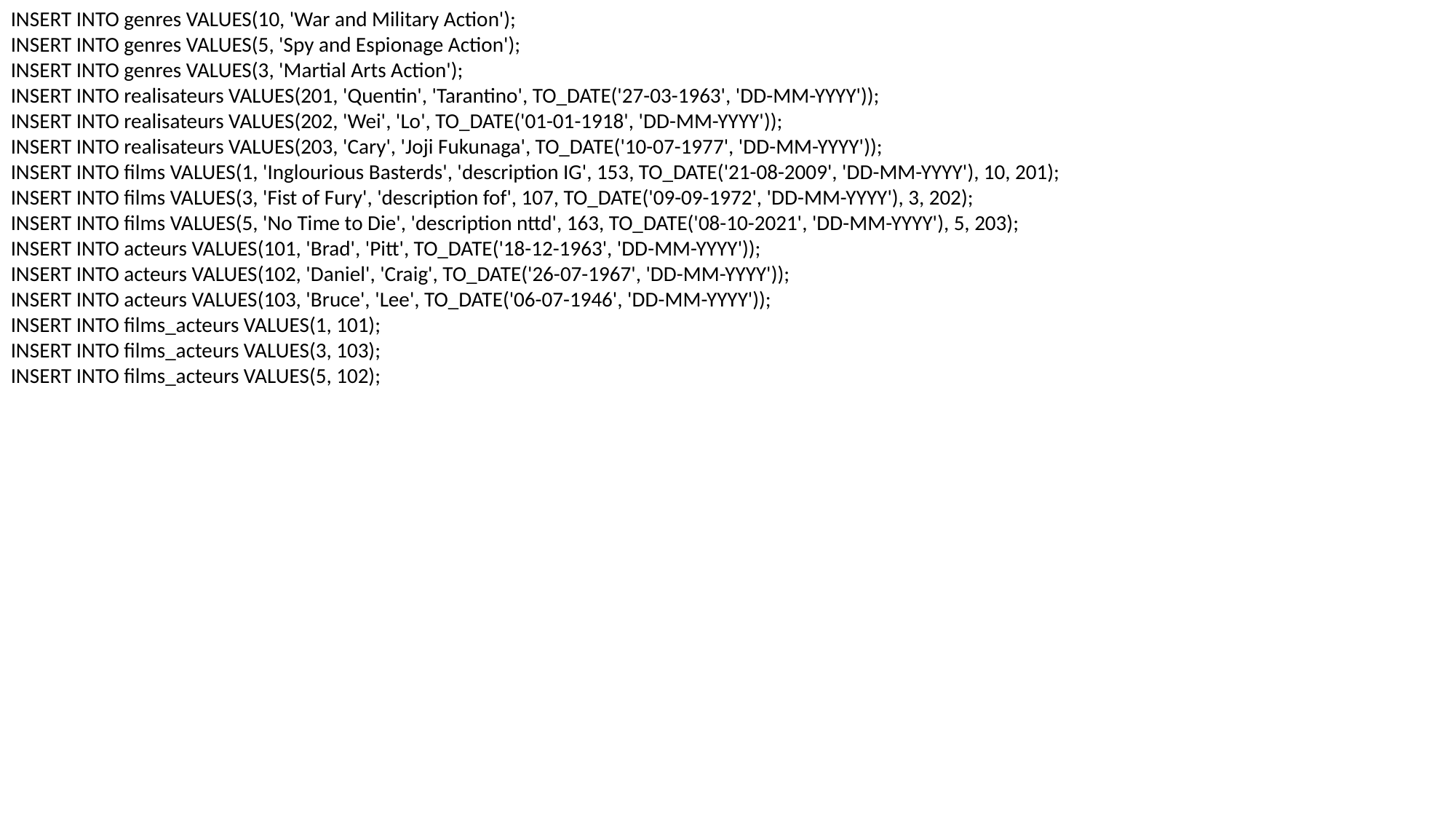

INSERT INTO genres VALUES(10, 'War and Military Action');
INSERT INTO genres VALUES(5, 'Spy and Espionage Action');
INSERT INTO genres VALUES(3, 'Martial Arts Action');
INSERT INTO realisateurs VALUES(201, 'Quentin', 'Tarantino', TO_DATE('27-03-1963', 'DD-MM-YYYY'));
INSERT INTO realisateurs VALUES(202, 'Wei', 'Lo', TO_DATE('01-01-1918', 'DD-MM-YYYY'));
INSERT INTO realisateurs VALUES(203, 'Cary', 'Joji Fukunaga', TO_DATE('10-07-1977', 'DD-MM-YYYY'));
INSERT INTO films VALUES(1, 'Inglourious Basterds', 'description IG', 153, TO_DATE('21-08-2009', 'DD-MM-YYYY'), 10, 201);
INSERT INTO films VALUES(3, 'Fist of Fury', 'description fof', 107, TO_DATE('09-09-1972', 'DD-MM-YYYY'), 3, 202);
INSERT INTO films VALUES(5, 'No Time to Die', 'description nttd', 163, TO_DATE('08-10-2021', 'DD-MM-YYYY'), 5, 203);
INSERT INTO acteurs VALUES(101, 'Brad', 'Pitt', TO_DATE('18-12-1963', 'DD-MM-YYYY'));
INSERT INTO acteurs VALUES(102, 'Daniel', 'Craig', TO_DATE('26-07-1967', 'DD-MM-YYYY'));
INSERT INTO acteurs VALUES(103, 'Bruce', 'Lee', TO_DATE('06-07-1946', 'DD-MM-YYYY'));
INSERT INTO films_acteurs VALUES(1, 101);
INSERT INTO films_acteurs VALUES(3, 103);
INSERT INTO films_acteurs VALUES(5, 102);